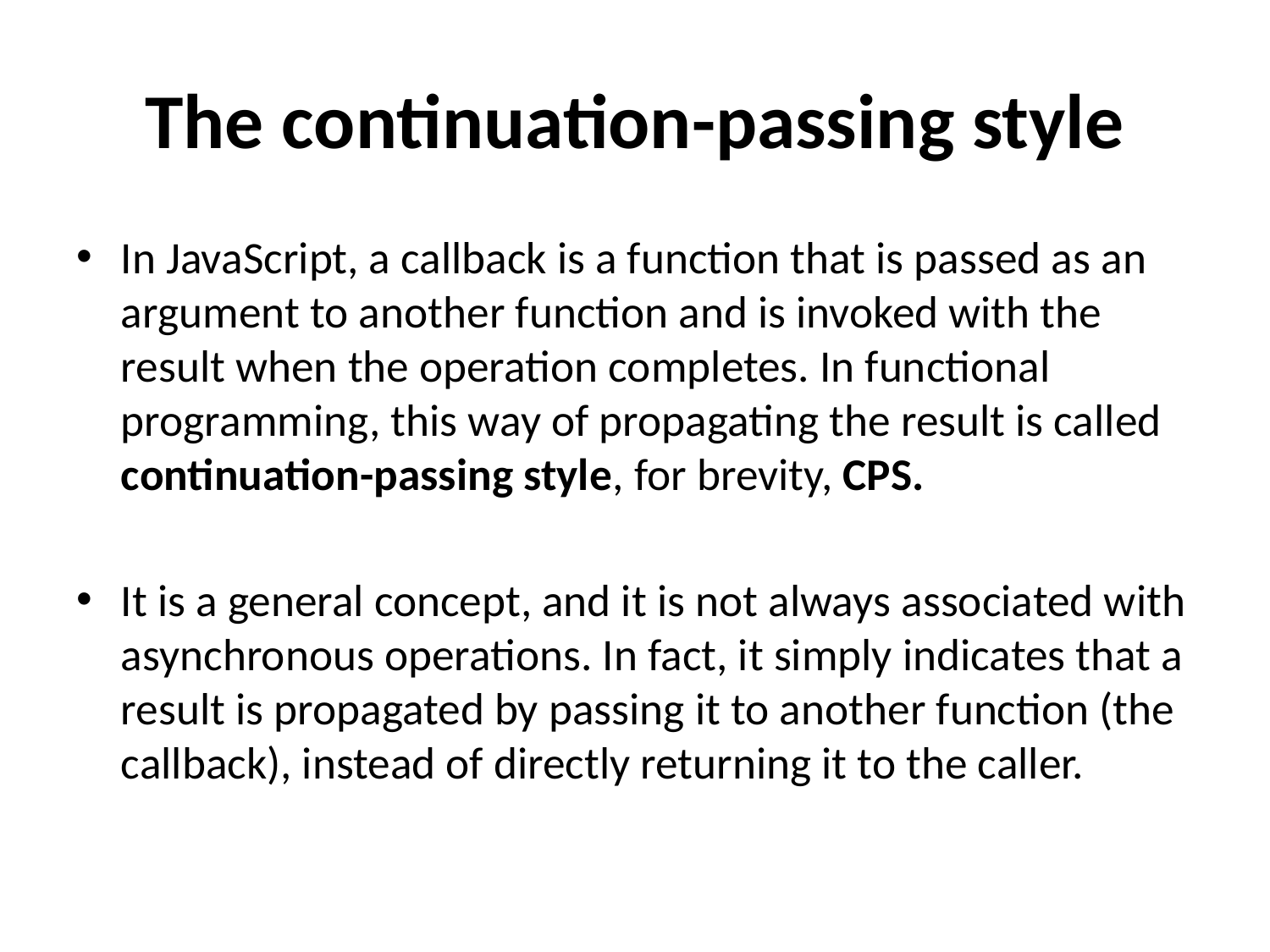

# The continuation-passing style
In JavaScript, a callback is a function that is passed as an argument to another function and is invoked with the result when the operation completes. In functional programming, this way of propagating the result is called continuation-passing style, for brevity, CPS.

It is a general concept, and it is not always associated with asynchronous operations. In fact, it simply indicates that a result is propagated by passing it to another function (the callback), instead of directly returning it to the caller.